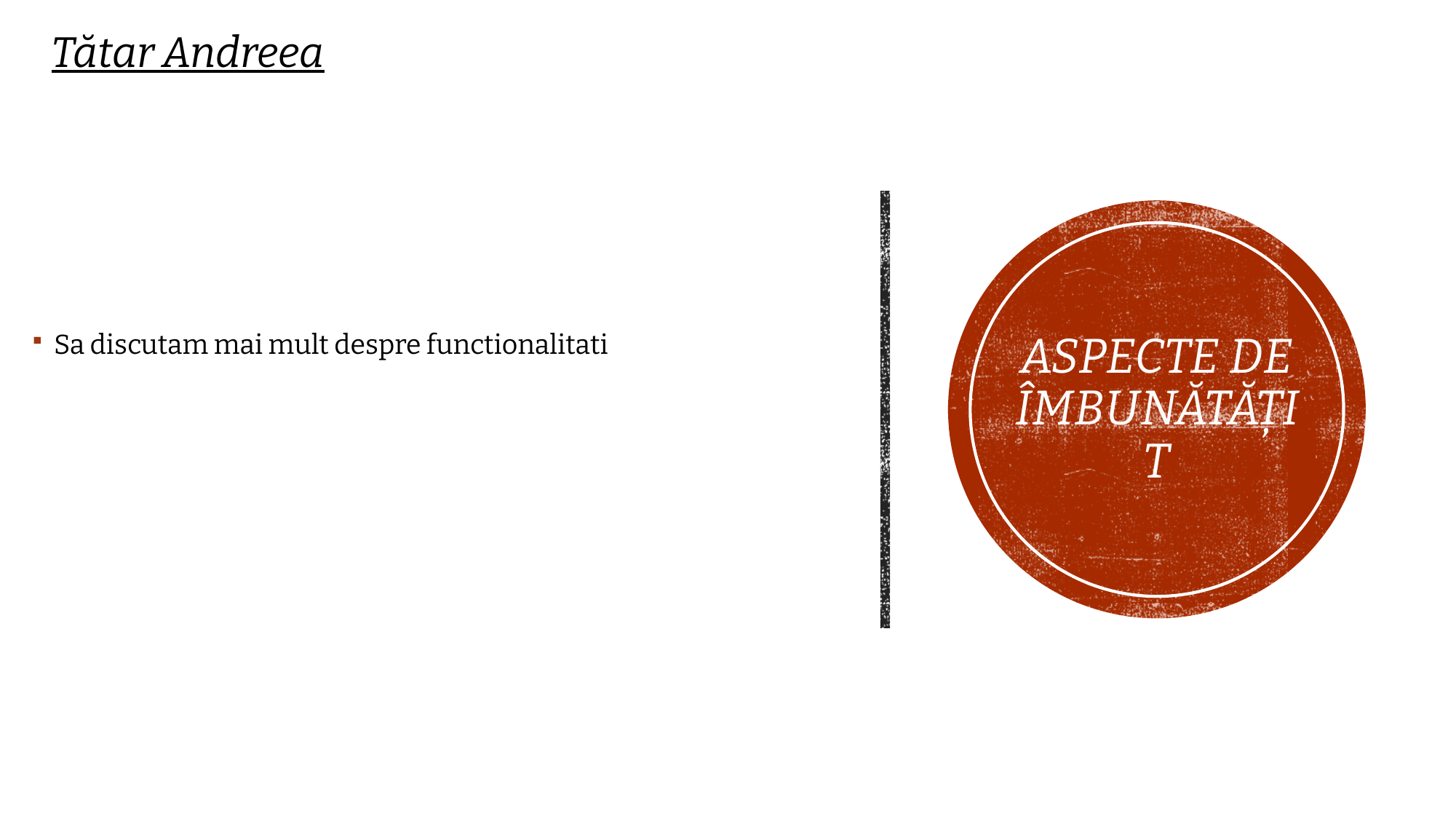

Tătar Andreea
Sa discutam mai mult despre functionalitati

# Aspecte de îmbunătățit